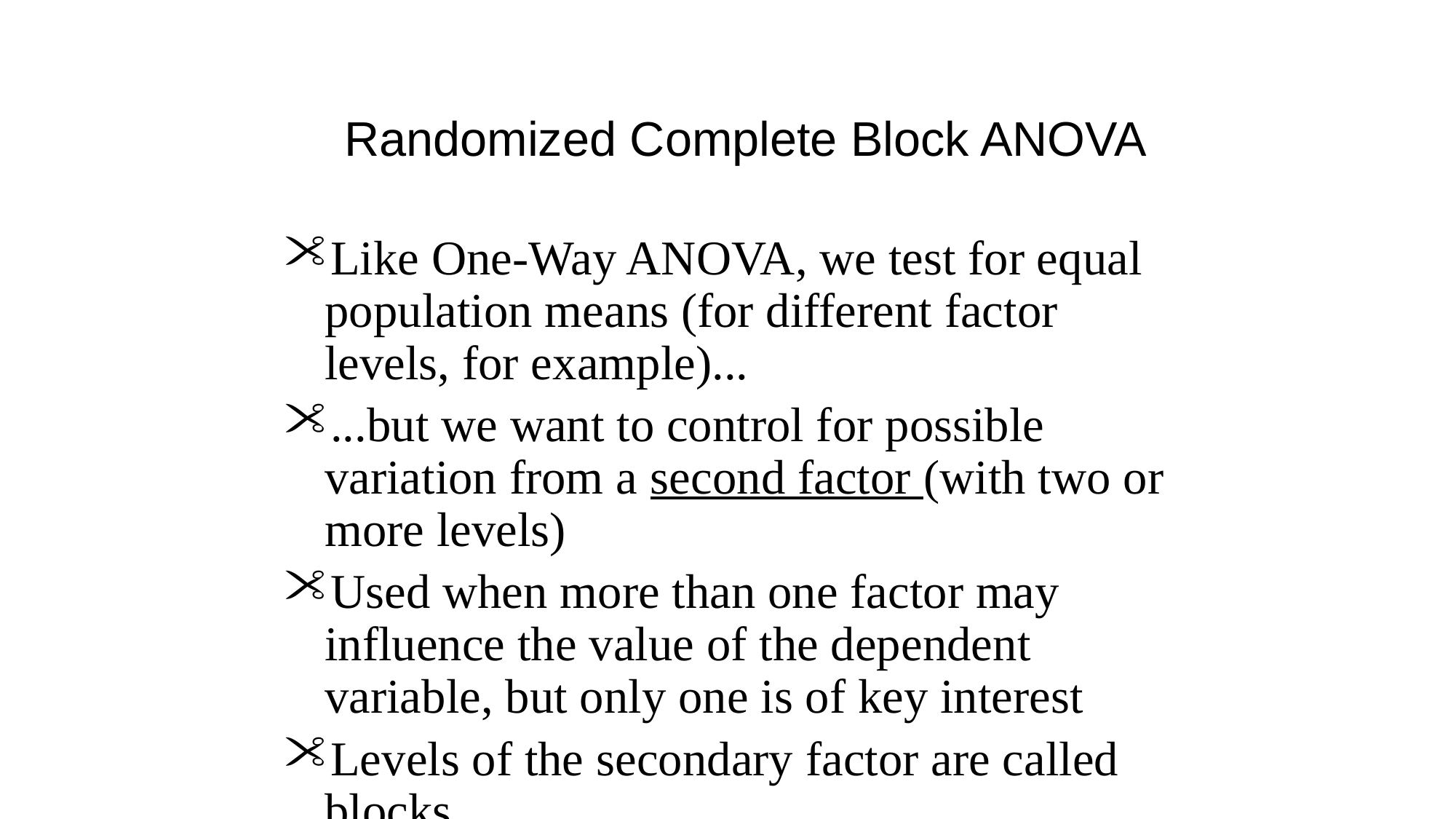

# Randomized Complete Block ANOVA
Like One-Way ANOVA, we test for equal population means (for different factor levels, for example)...
...but we want to control for possible variation from a second factor (with two or more levels)
Used when more than one factor may influence the value of the dependent variable, but only one is of key interest
Levels of the secondary factor are called blocks